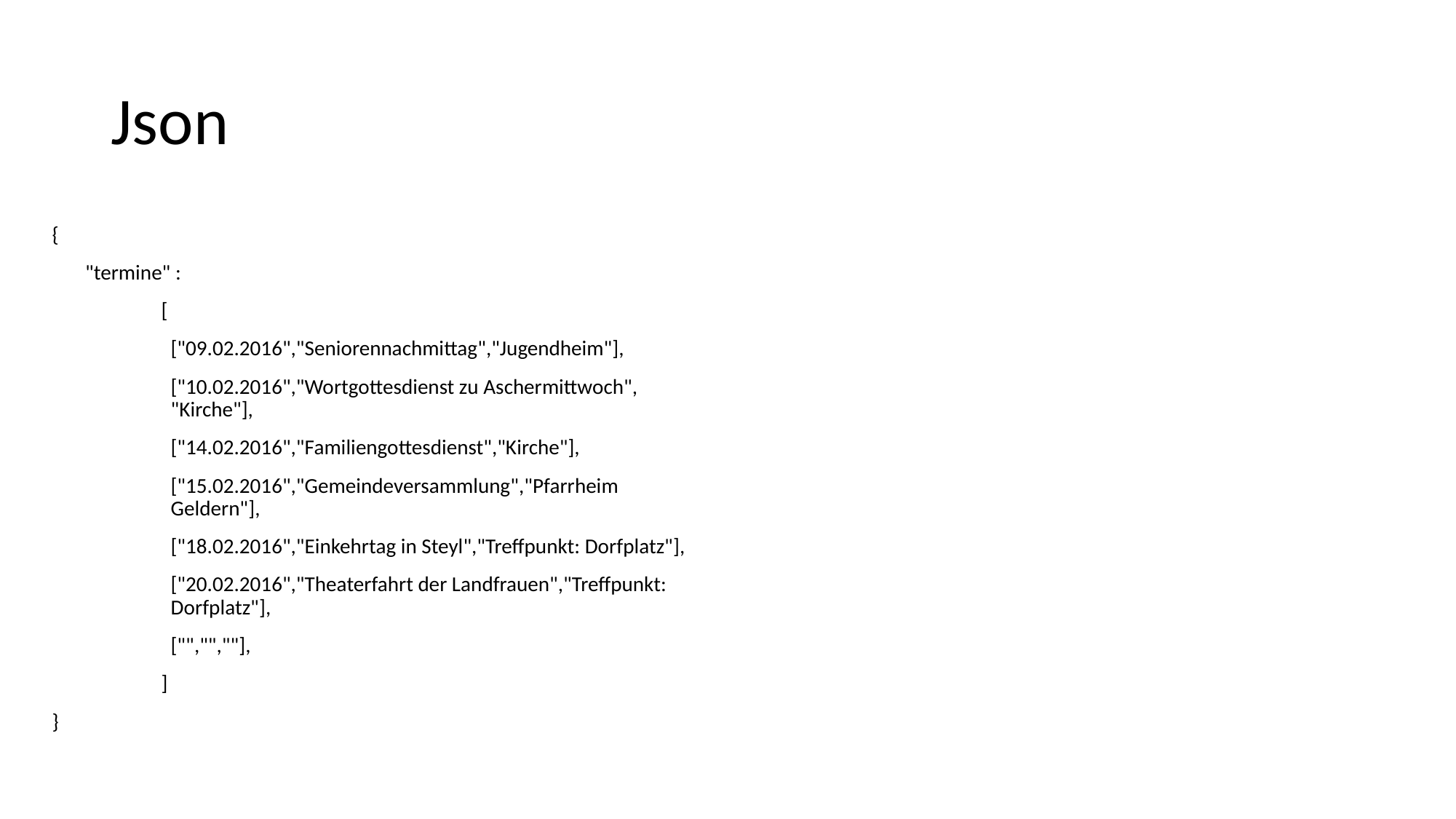

# Json
{
       "termine" :
	[
	  ["09.02.2016","Seniorennachmittag","Jugendheim"],
	  ["10.02.2016","Wortgottesdienst zu Aschermittwoch", 	 	  "Kirche"],
	  ["14.02.2016","Familiengottesdienst","Kirche"],
	  ["15.02.2016","Gemeindeversammlung","Pfarrheim 	 	  Geldern"],
	  ["18.02.2016","Einkehrtag in Steyl","Treffpunkt: Dorfplatz"],
	  ["20.02.2016","Theaterfahrt der Landfrauen","Treffpunkt: 	  	  Dorfplatz"],
	  ["","",""],
	]
}